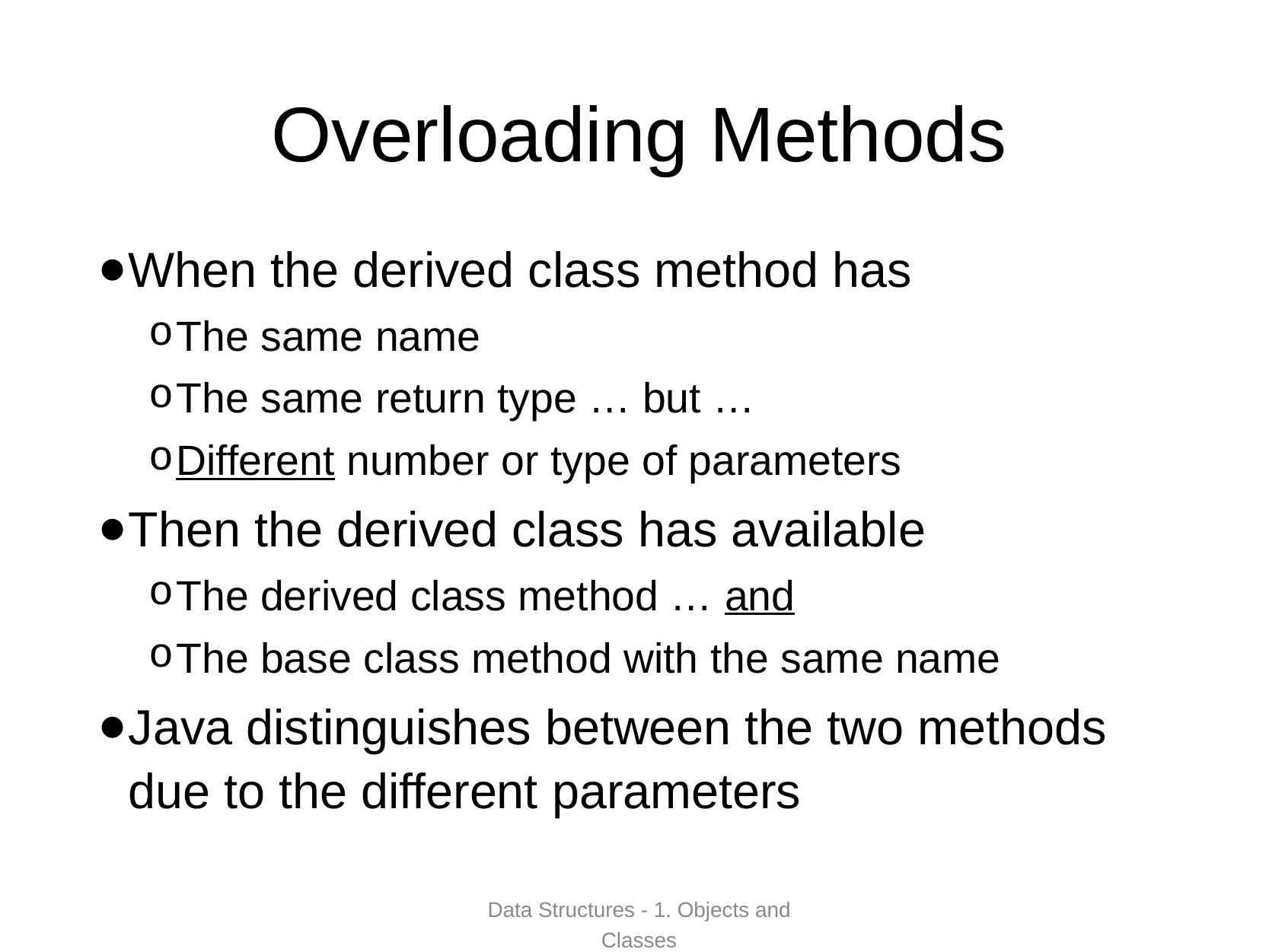

# Overloading Methods
When the derived class method has
The same name
The same return type … but …
Different number or type of parameters
Then the derived class has available
The derived class method … and
The base class method with the same name
Java distinguishes between the two methods due to the different parameters

Data Structures - 1. Objects and Classes